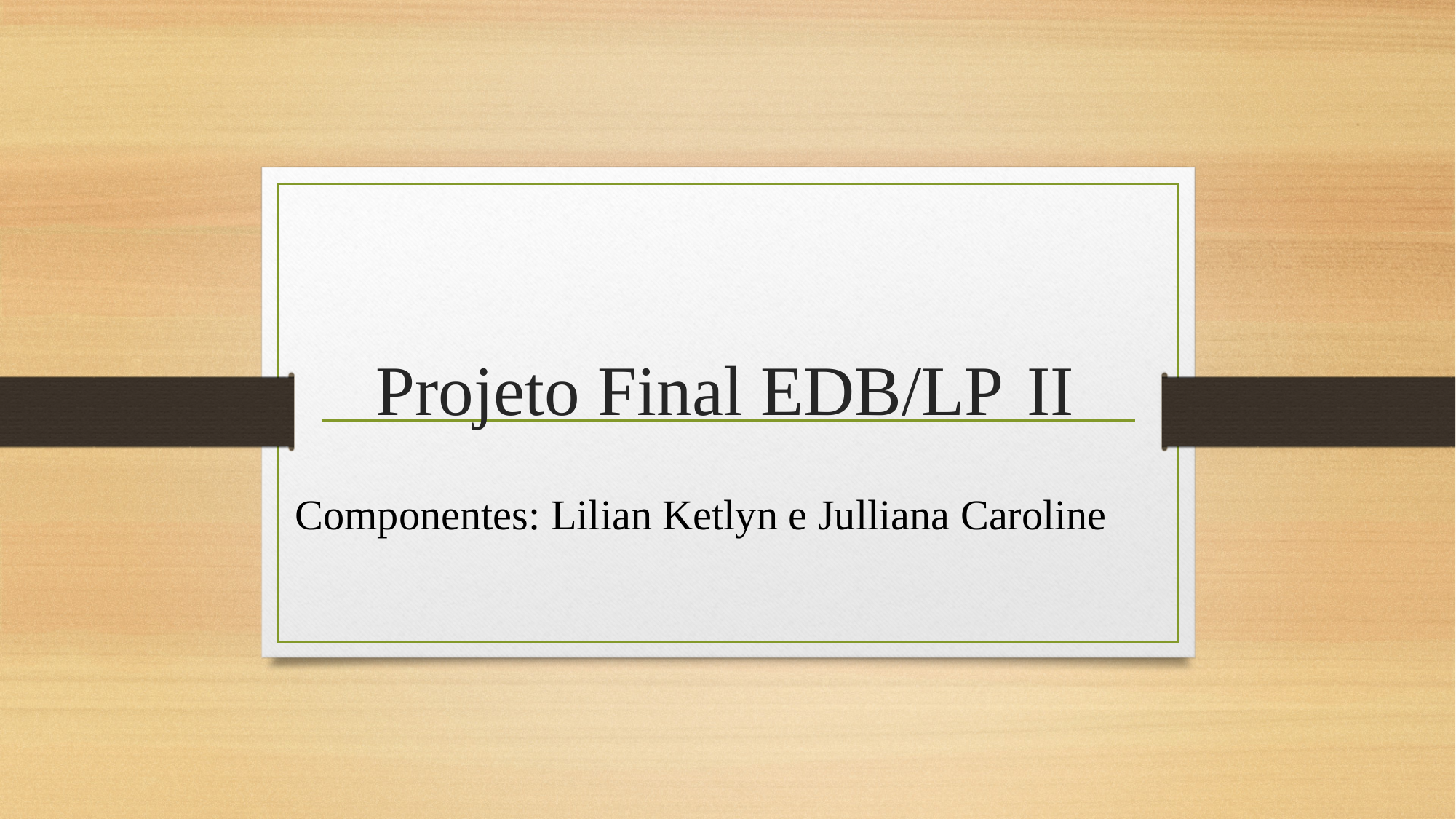

# Projeto Final EDB/LP II
Componentes: Lilian Ketlyn e Julliana Caroline